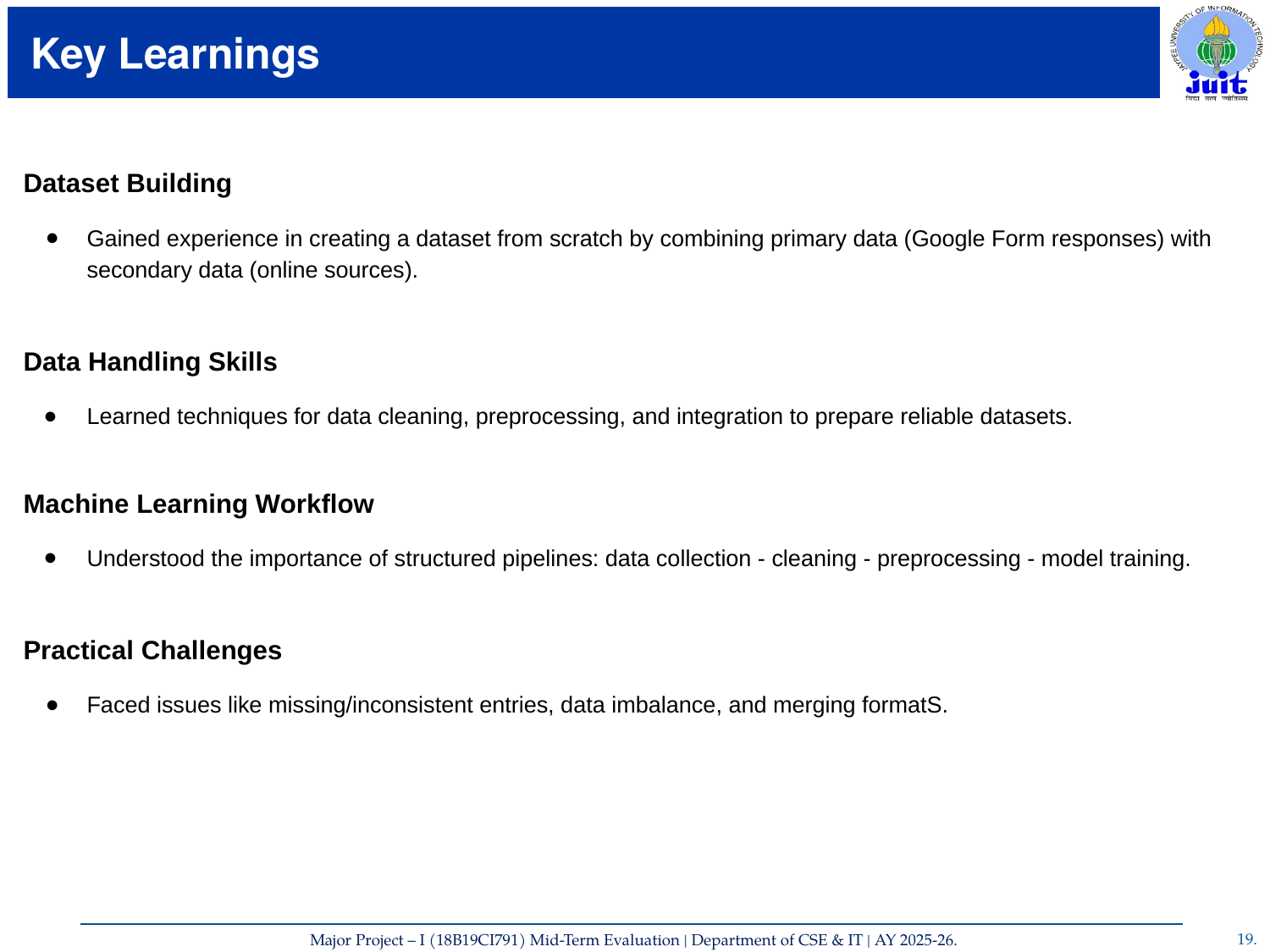

# Key Learnings
Dataset Building
Gained experience in creating a dataset from scratch by combining primary data (Google Form responses) with secondary data (online sources).
Data Handling Skills
Learned techniques for data cleaning, preprocessing, and integration to prepare reliable datasets.
Machine Learning Workflow
Understood the importance of structured pipelines: data collection - cleaning - preprocessing - model training.
Practical Challenges
Faced issues like missing/inconsistent entries, data imbalance, and merging formatS.